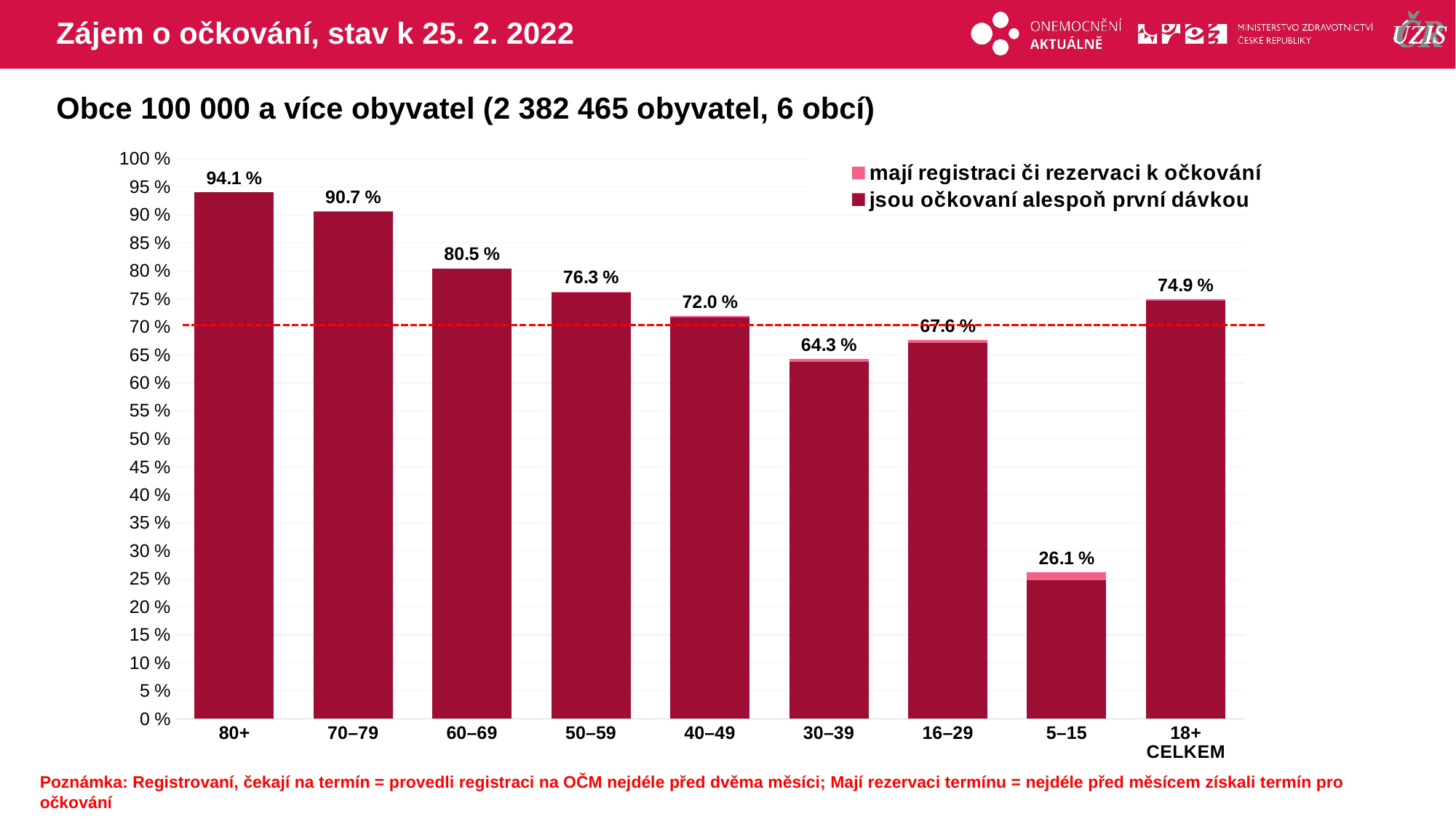

# Zájem o očkování, stav k 25. 2. 2022
Obce 100 000 a více obyvatel (2 382 465 obyvatel, 6 obcí)

### Chart

| Category | mají registraci či rezervaci k očkování | jsou očkovaní alespoň první dávkou |
|---|---|---|
| 80+ | 94.06929 | 94.0109743 |
| 70–79 | 90.66516 | 90.5746735 |
| 60–69 | 80.47997 | 80.3538979 |
| 50–59 | 76.29669 | 76.0726314 |
| 40–49 | 71.98515 | 71.6788658 |
| 30–39 | 64.26569 | 63.8070439 |
| 16–29 | 67.61356 | 67.1152636 |
| 5–15 | 26.14557 | 24.7613112 |
| 18+ CELKEM | 74.94061 | 74.6512786 |
Poznámka: Registrovaní, čekají na termín = provedli registraci na OČM nejdéle před dvěma měsíci; Mají rezervaci termínu = nejdéle před měsícem získali termín pro očkování